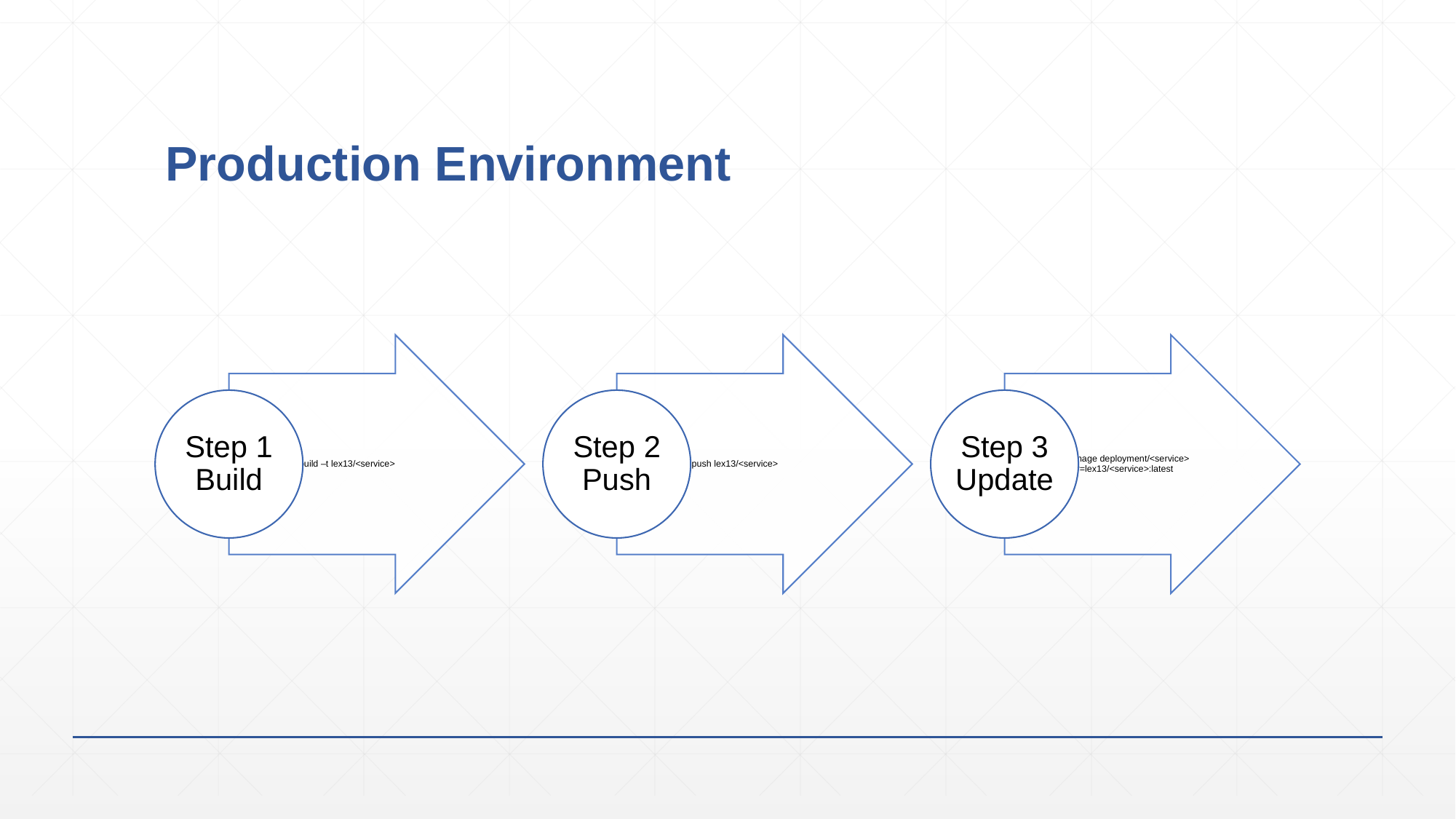

# Production Environment
docker build –t lex13/<service>
Step 1 Build
docker push lex13/<service>
Step 2 Push
kubectl set image deployment/<service> container=lex13/<service>:latest
Step 3 Update